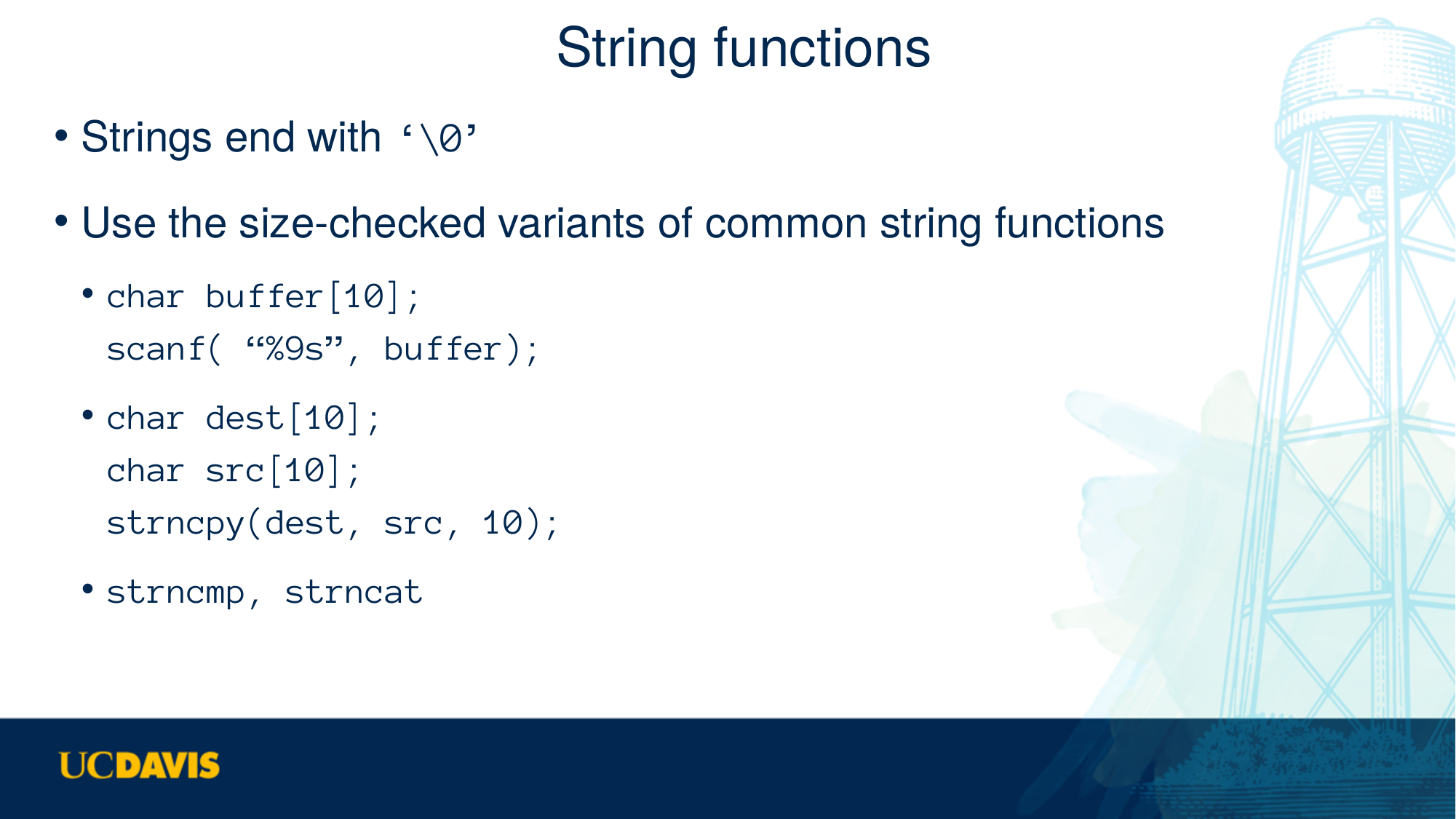

# String functions
Strings end with ‘\0’
Use the size-checked variants of common string functions
char buffer[10];
scanf( “%9s”, buffer);
char dest[10];
char src[10];
strncpy(dest, src, 10);
strncmp, strncat